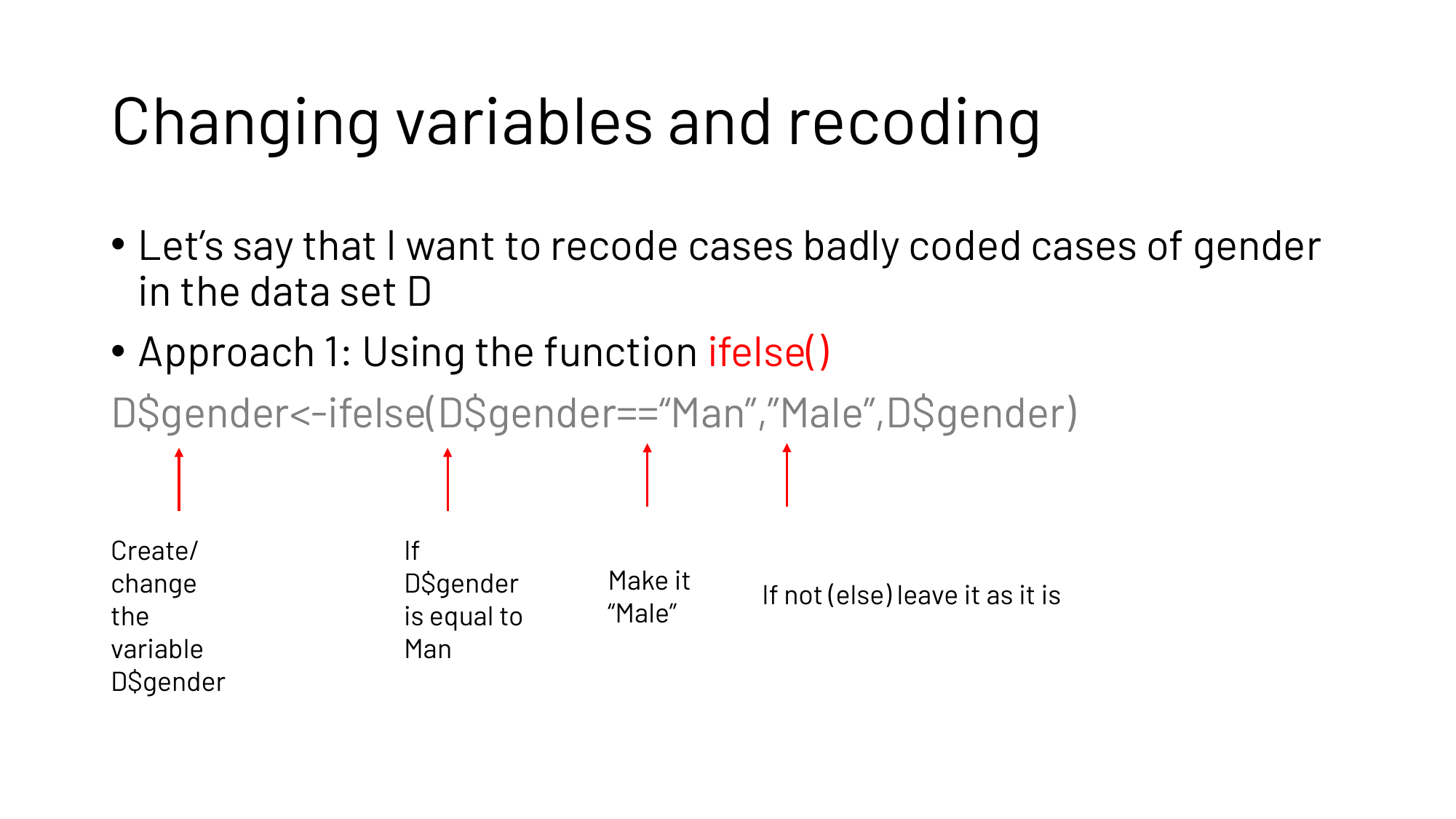

# Changing variables and recoding
Let’s say that I want to recode cases badly coded cases of gender in the data set D
Approach 1: Using the function ifelse()
D$gender<-ifelse(D$gender==“Man”,”Male”,D$gender)

Create/change the variable D$gender
If D$gender is equal to Man
Make it “Male”
If not (else) leave it as it is